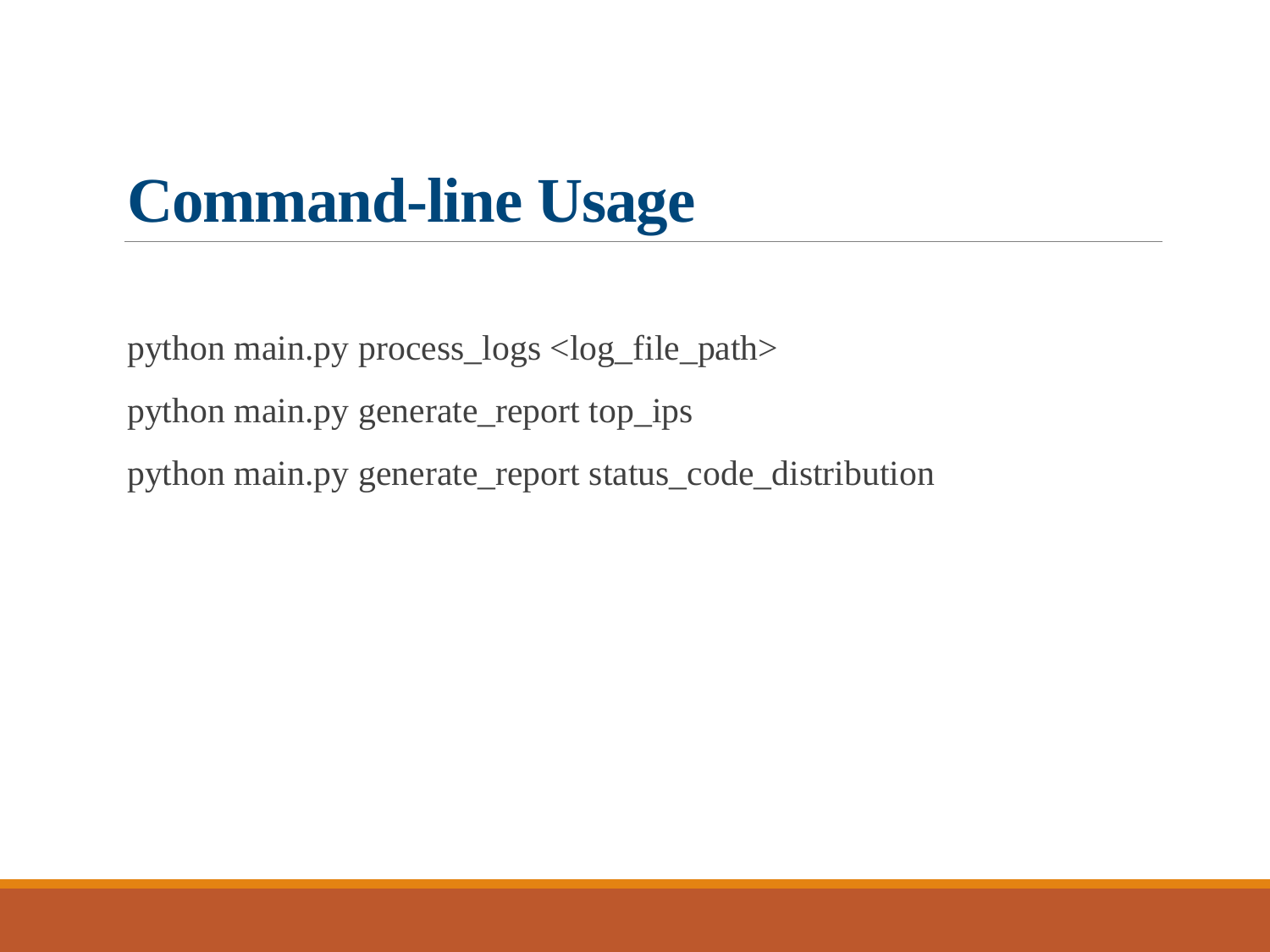

# Command-line Usage

python main.py process_logs <log_file_path>
python main.py generate_report top_ips
python main.py generate_report status_code_distribution